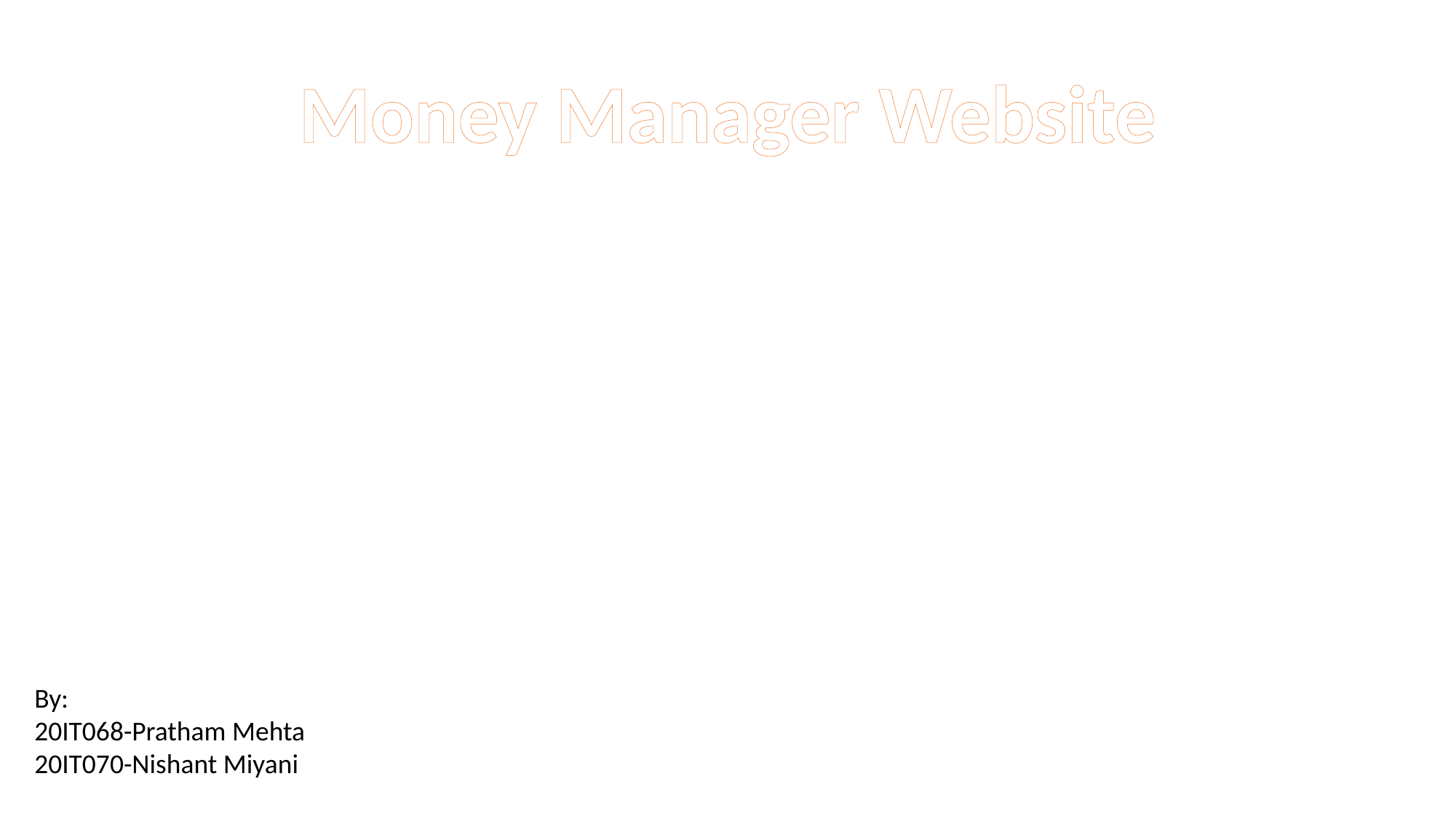

Money Manager Website

By:
20IT068-Pratham Mehta
20IT070-Nishant Miyani